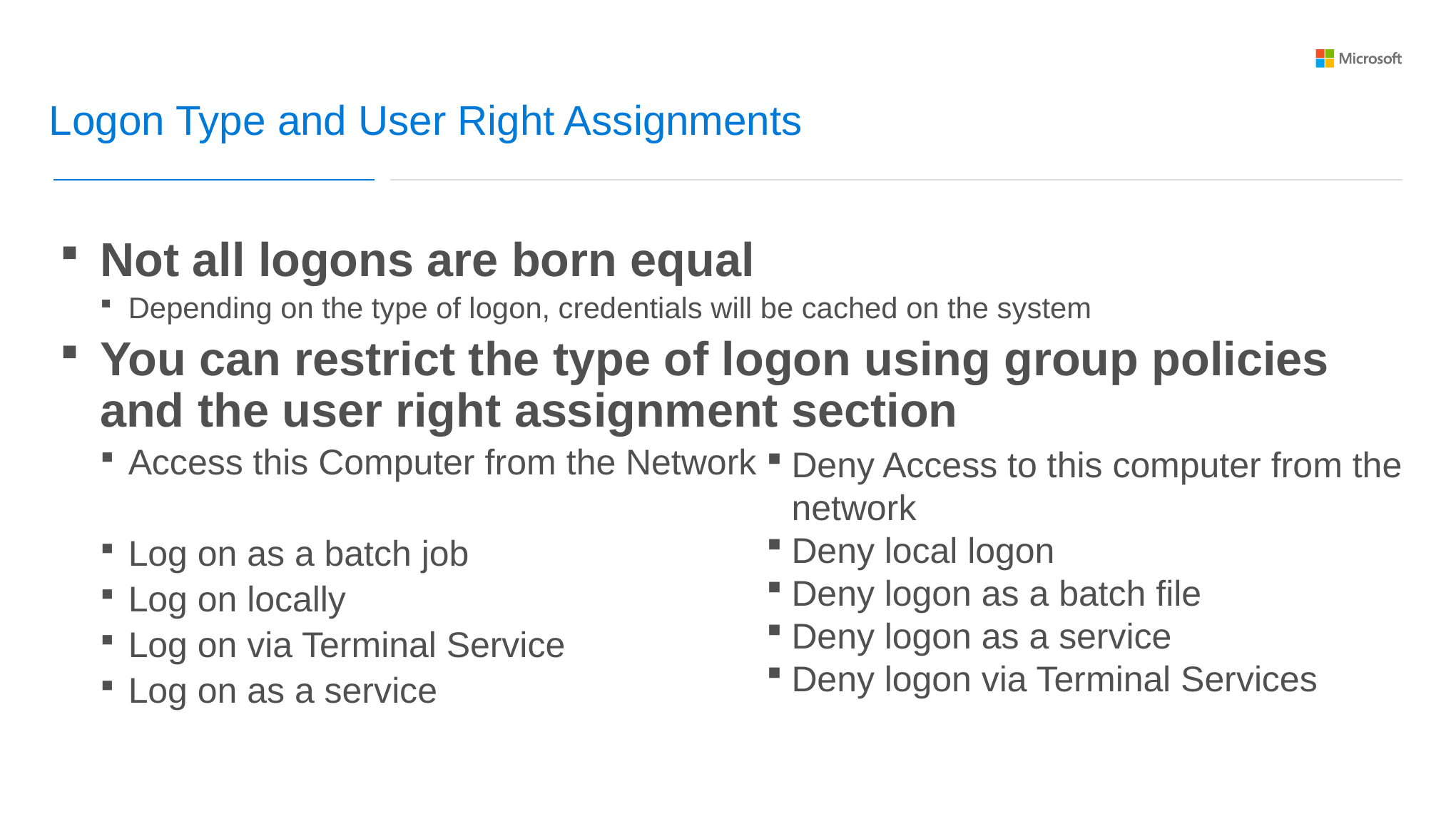

Logon Type and User Right Assignments
Not all logons are born equal
Depending on the type of logon, credentials will be cached on the system
You can restrict the type of logon using group policies and the user right assignment section
Access this Computer from the Network

Log on as a batch job
Log on locally
Log on via Terminal Service
Log on as a service

Deny Access to this computer from the network
Deny local logon
Deny logon as a batch file
Deny logon as a service
Deny logon via Terminal Services